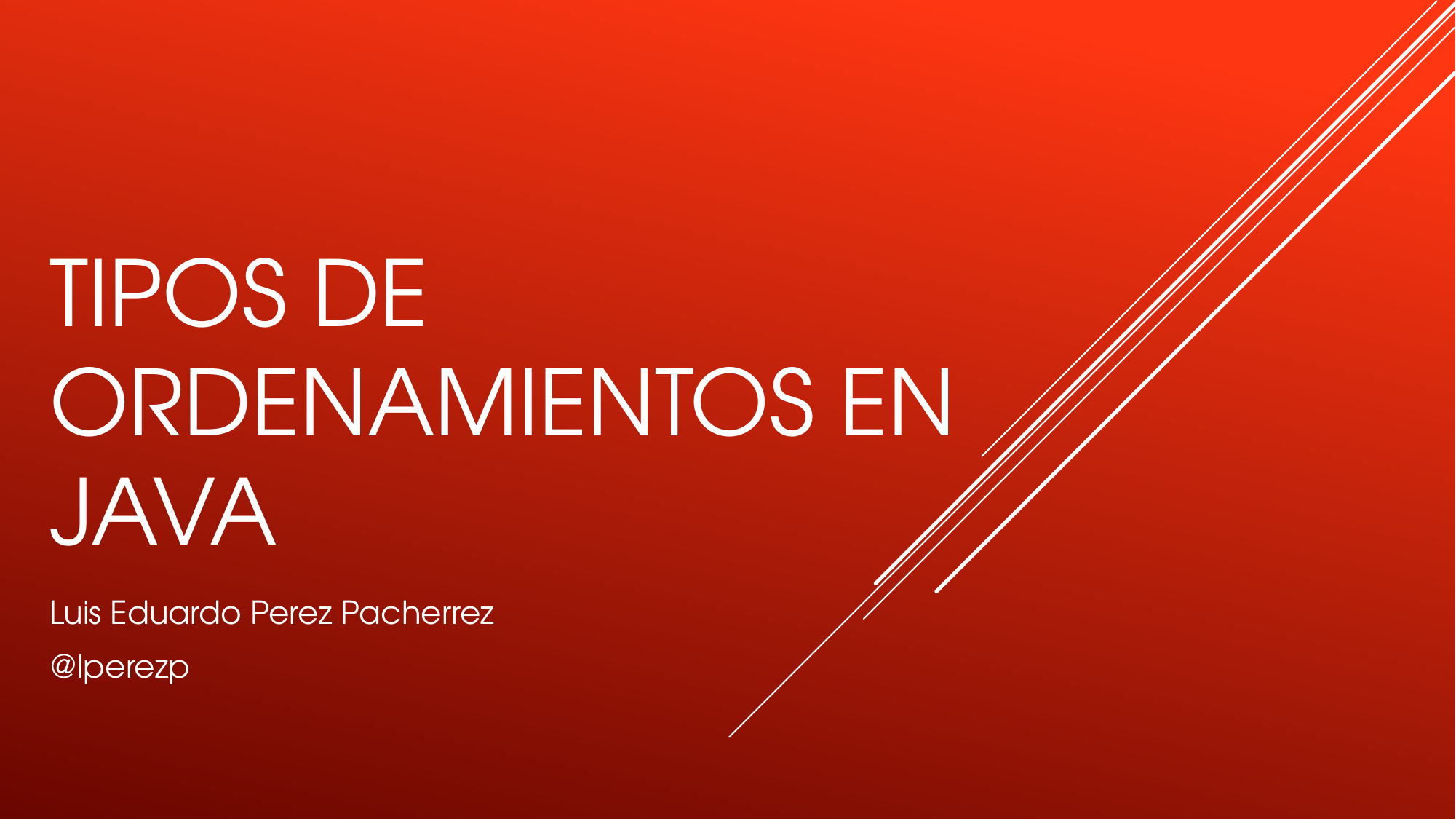

# Tipos de ordenamientos en java
Luis Eduardo Perez Pacherrez
@lperezp